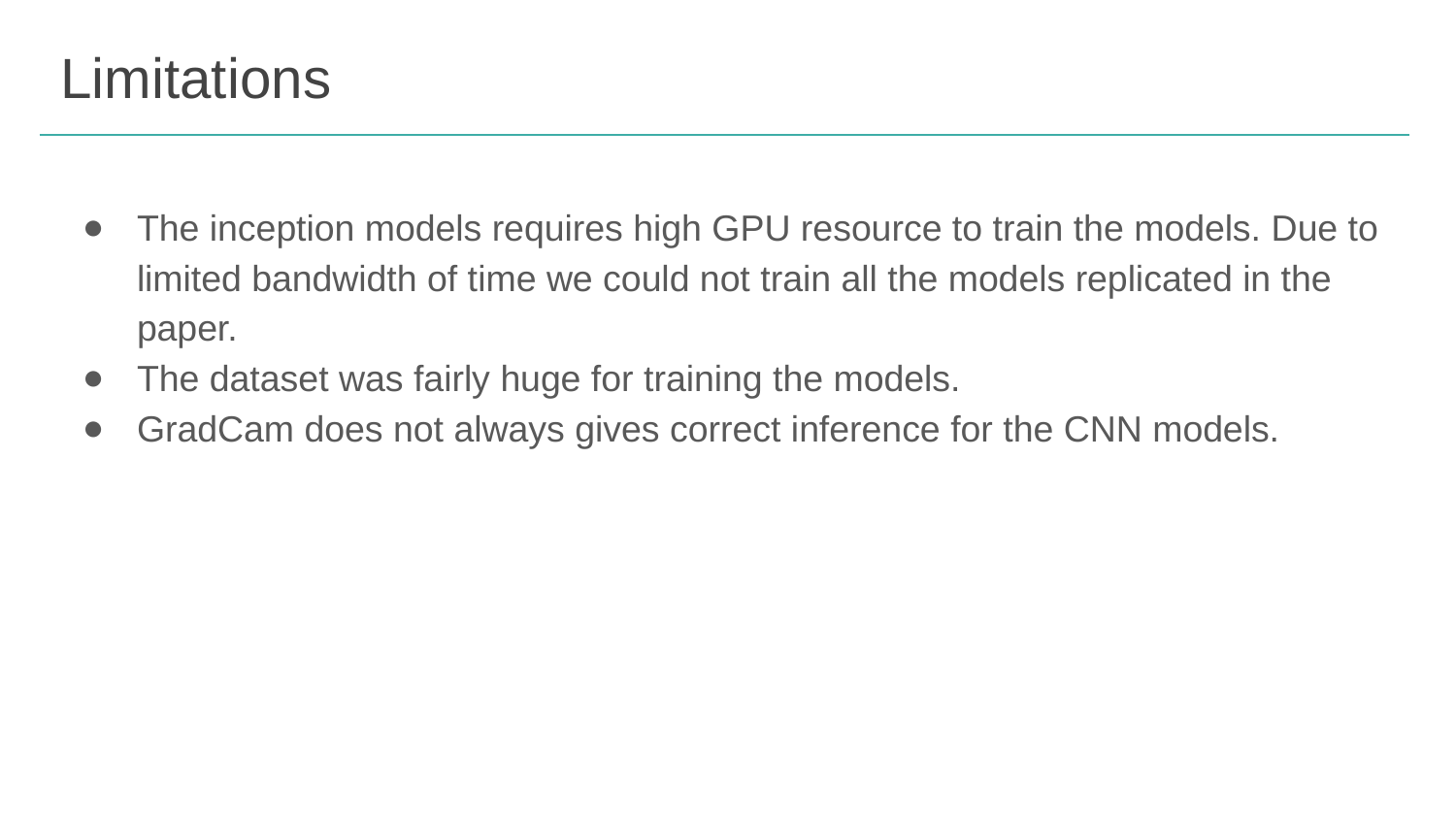

# Limitations
The inception models requires high GPU resource to train the models. Due to limited bandwidth of time we could not train all the models replicated in the paper.
The dataset was fairly huge for training the models.
GradCam does not always gives correct inference for the CNN models.